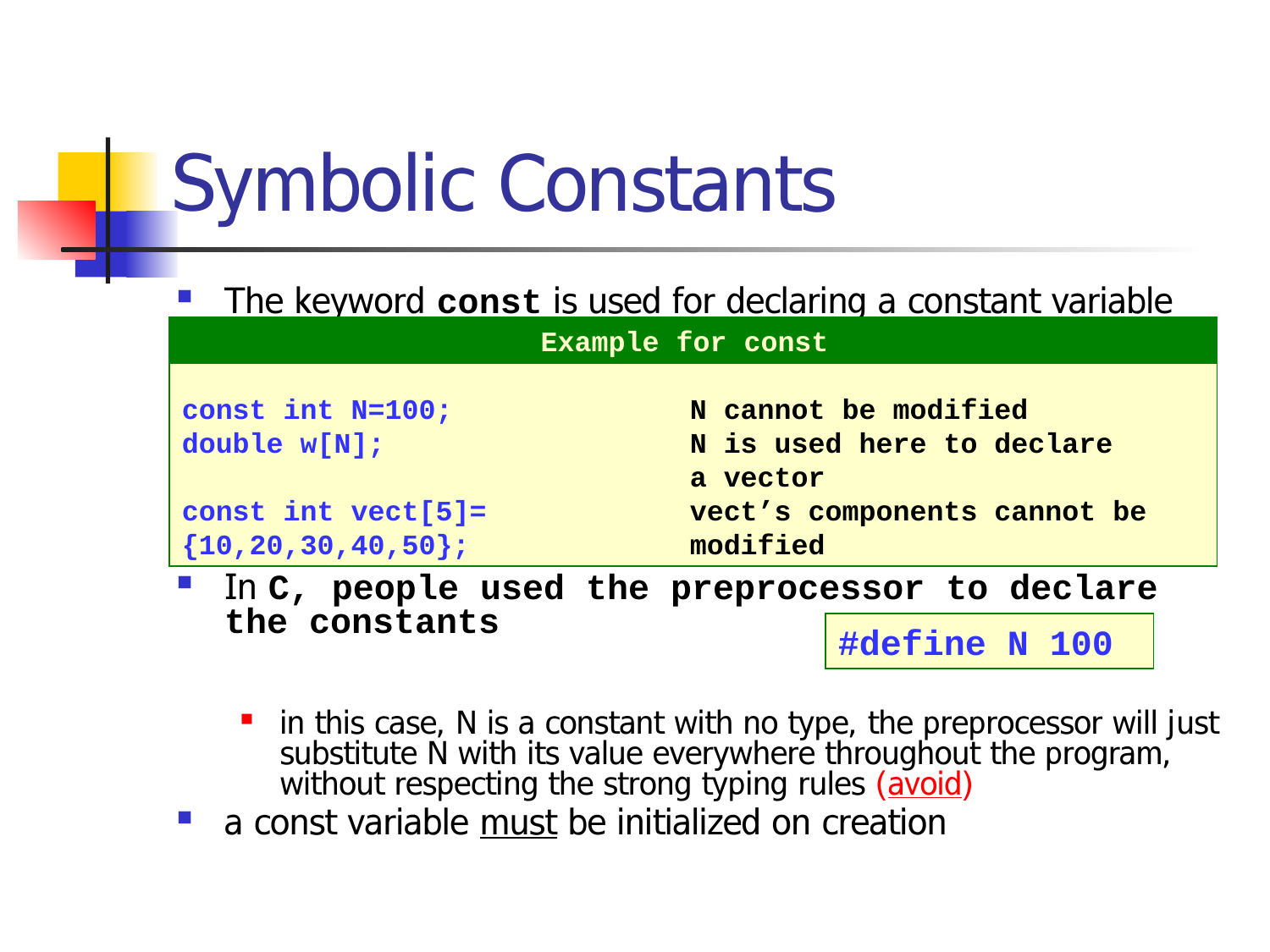

# Symbolic Constants
The keyword const is used for declaring a constant variable

In C, people used the preprocessor to declare the constants

in this case, N is a constant with no type, the preprocessor will just substitute N with its value everywhere throughout the program, without respecting the strong typing rules (avoid)
a const variable must be initialized on creation

const int N=100;		N cannot be modified
double w[N];			N is used here to declare
				a vector
const int vect[5]=		vect’s components cannot be	{10,20,30,40,50};		modified
Example for const
#define N 100